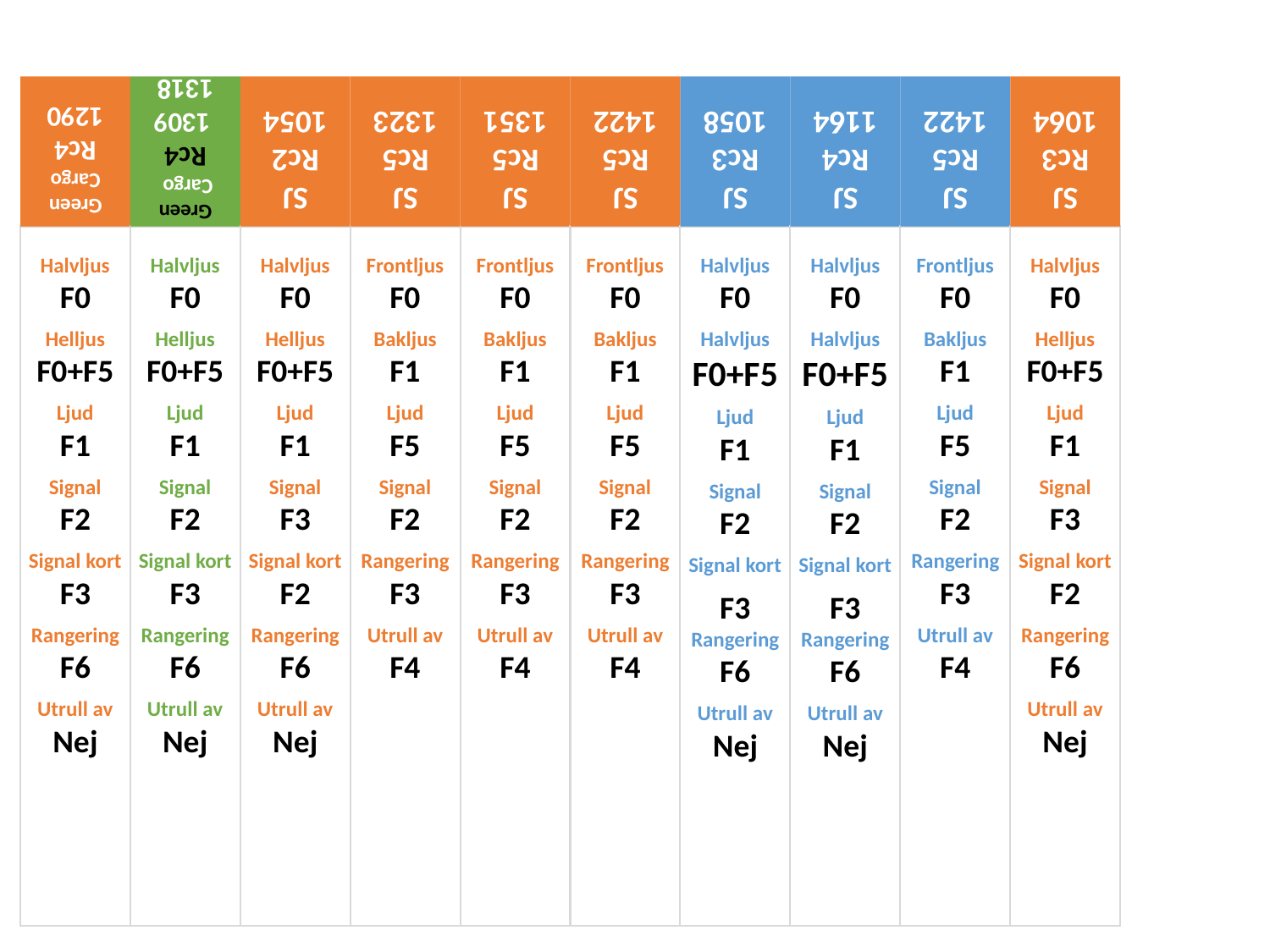

SJ
Rc5
1422
SJ
Rc3
1064
Green Cargo Rc4 1290
Green Cargo
Rc4
 1309 1318
SJ
Rc2
1054
SJ
Rc5
1422
SJ
Rc3
1058
SJ
Rc4
1164
SJ
Rc5
1323
SJ
Rc5
1351
Frontljus
F0
Bakljus
F1
Ljud
F5
Signal
F2
Rangering
F3
Utrull av
F4

Halvljus
F0
Helljus
F0+F5
Ljud
F1
Signal
F3
Signal kort
F2
Rangering
F6
Utrull av
Nej

Halvljus
F0
Helljus
F0+F5
Ljud
F1
Signal
F2
Signal kort
F3
Rangering
F6
Utrull av
Nej

Halvljus
F0
Helljus
F0+F5
Ljud
F1
Signal
F2
Signal kort
F3
Rangering
F6
Utrull av
Nej
Halvljus
F0
Helljus
F0+F5
Ljud
F1
Signal
F3
Signal kort
F2
Rangering
F6
Utrull av
Nej

Frontljus
F0
Bakljus
F1
Ljud
F5
Signal
F2
Rangering
F3
Utrull av
F4

Halvljus
F0
Halvljus
F0+F5
Ljud
F1
Signal
F2
Signal kort
F3 Rangering
F6
Utrull av
Nej

Halvljus
F0
Halvljus
F0+F5
Ljud
F1
Signal
F2
Signal kort
F3 Rangering
F6
Utrull av
Nej

Frontljus
F0
Bakljus
F1
Ljud
F5
Signal
F2
Rangering
F3
Utrull av
F4

Frontljus
F0
Bakljus
F1
Ljud
F5
Signal
F2
Rangering
F3
Utrull av
F4